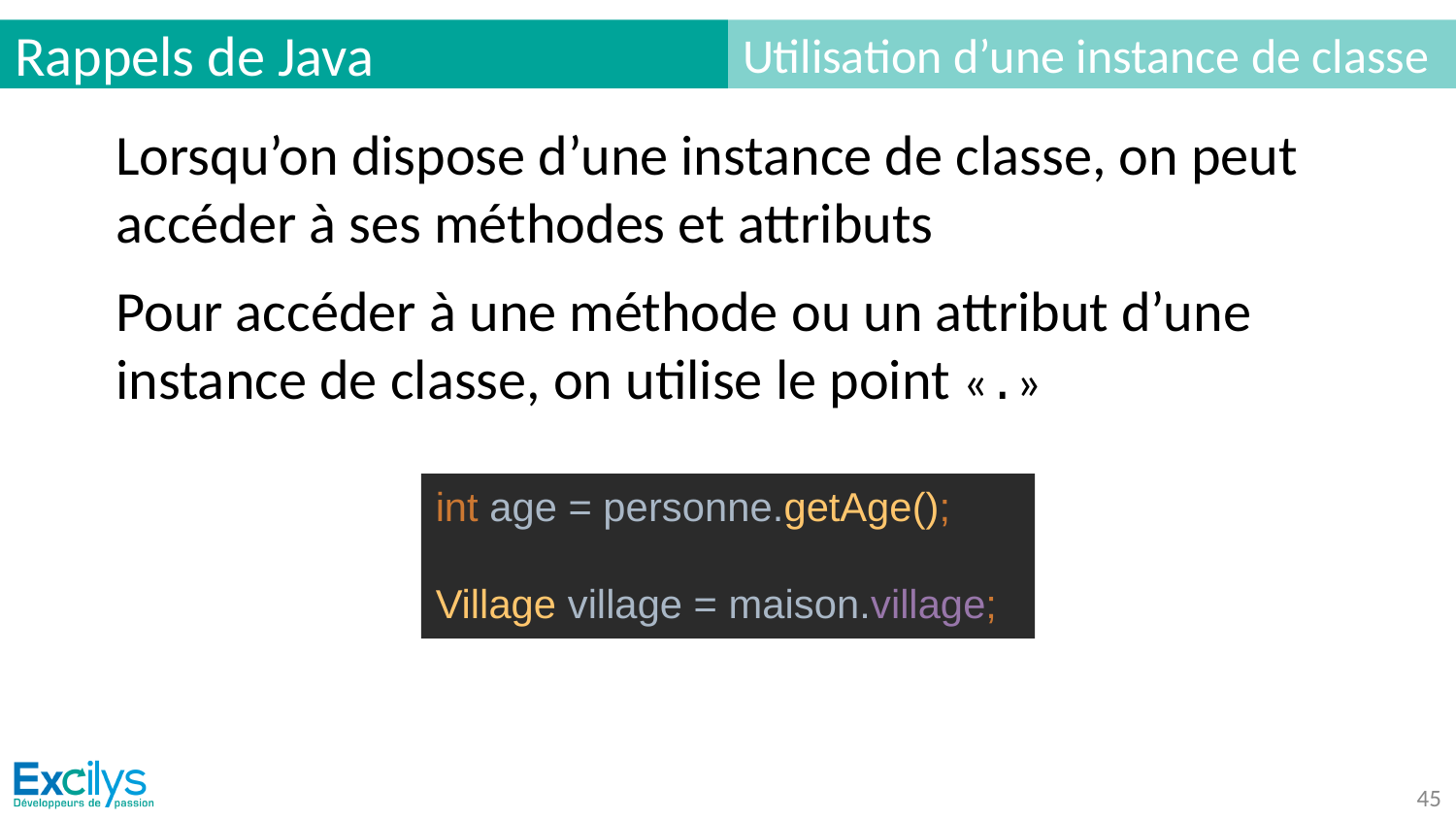

# Rappels de Java
Utilisation d’une instance de classe
Lorsqu’on dispose d’une instance de classe, on peut accéder à ses méthodes et attributs
Pour accéder à une méthode ou un attribut d’une instance de classe, on utilise le point «.»

int age = personne.getAge();

Village village = maison.village;
45